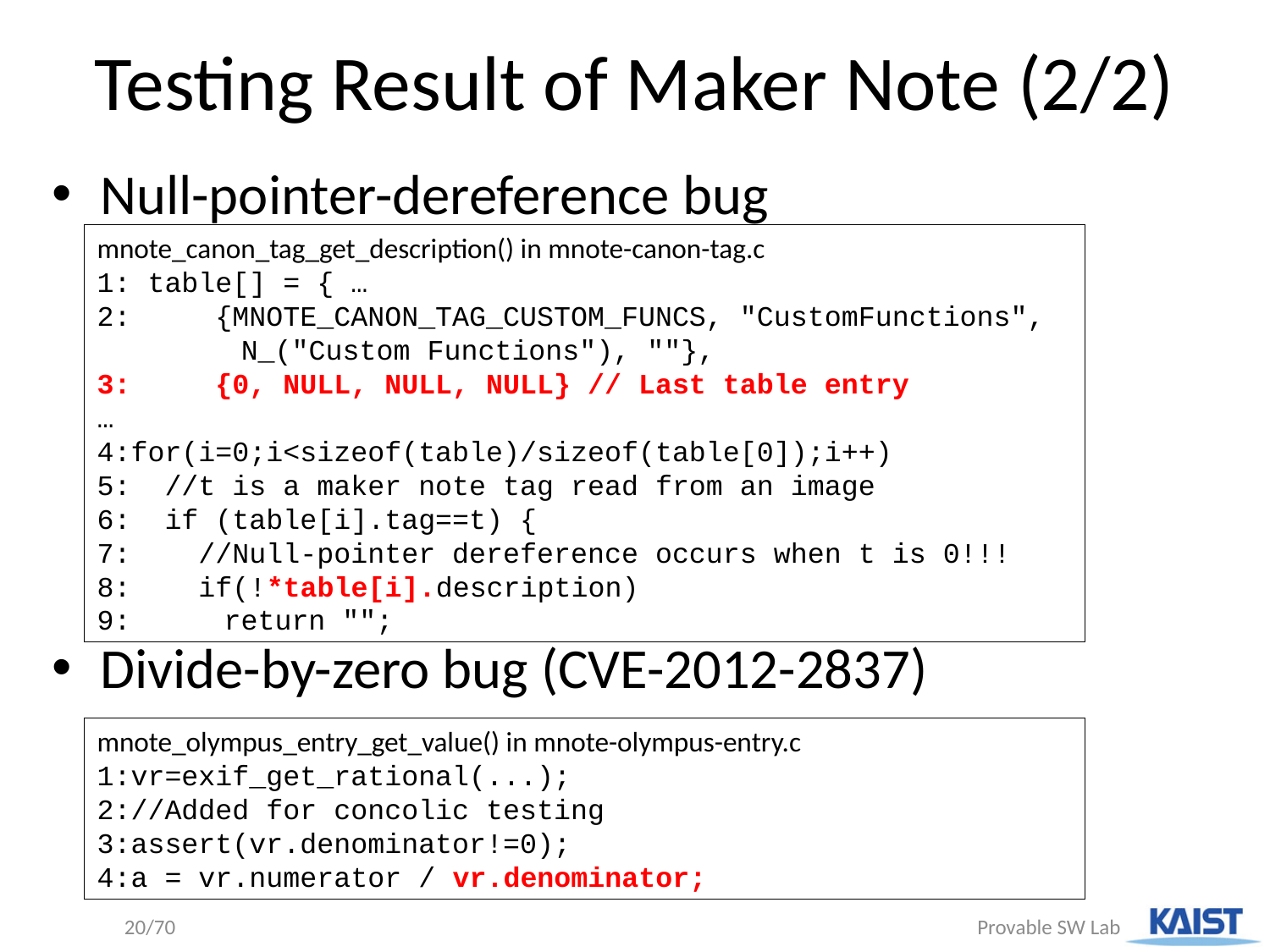

# Testing Result of Maker Note (2/2)
Null-pointer-dereference bug

Divide-by-zero bug (CVE-2012-2837)
mnote_canon_tag_get_description() in mnote-canon-tag.c
1: table[] = { …
2:     {MNOTE_CANON_TAG_CUSTOM_FUNCS, "CustomFunctions",
	 N_("Custom Functions"), ""},
3:     {0, NULL, NULL, NULL} // Last table entry
…
4:for(i=0;i<sizeof(table)/sizeof(table[0]);i++)
5:  //t is a maker note tag read from an image
6:  if (table[i].tag==t) {
7:    //Null-pointer dereference occurs when t is 0!!!
8:    if(!*table[i].description)
9:   	return "";
mnote_olympus_entry_get_value() in mnote-olympus-entry.c
1:vr=exif_get_rational(...);
2://Added for concolic testing
3:assert(vr.denominator!=0);
4:a = vr.numerator / vr.denominator;

20/70
 Provable SW Lab